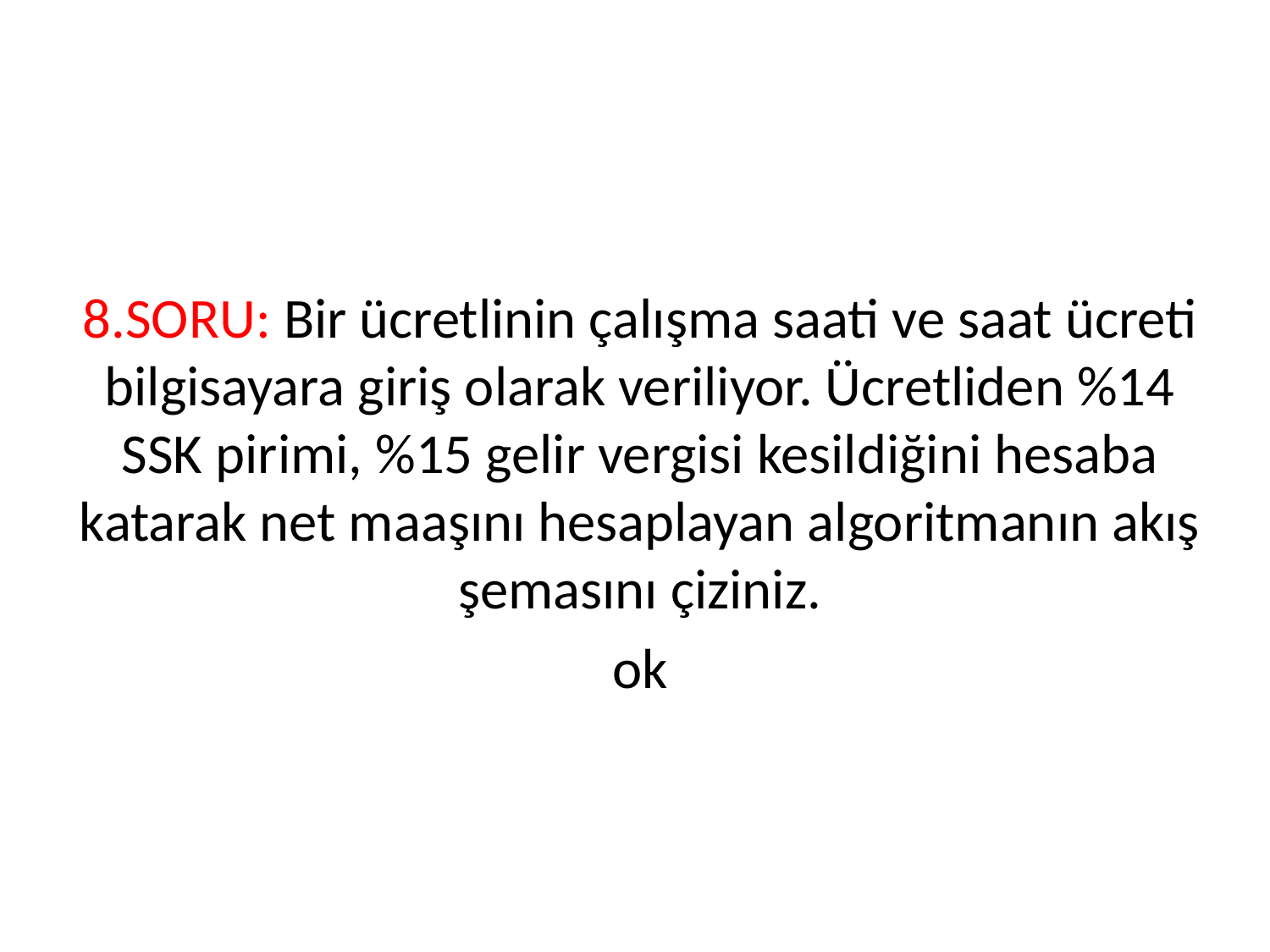

8.SORU: Bir ücretlinin çalışma saati ve saat ücreti bilgisayara giriş olarak veriliyor. Ücretliden %14 SSK pirimi, %15 gelir vergisi kesildiğini hesaba katarak net maaşını hesaplayan algoritmanın akış şemasını çiziniz.
ok